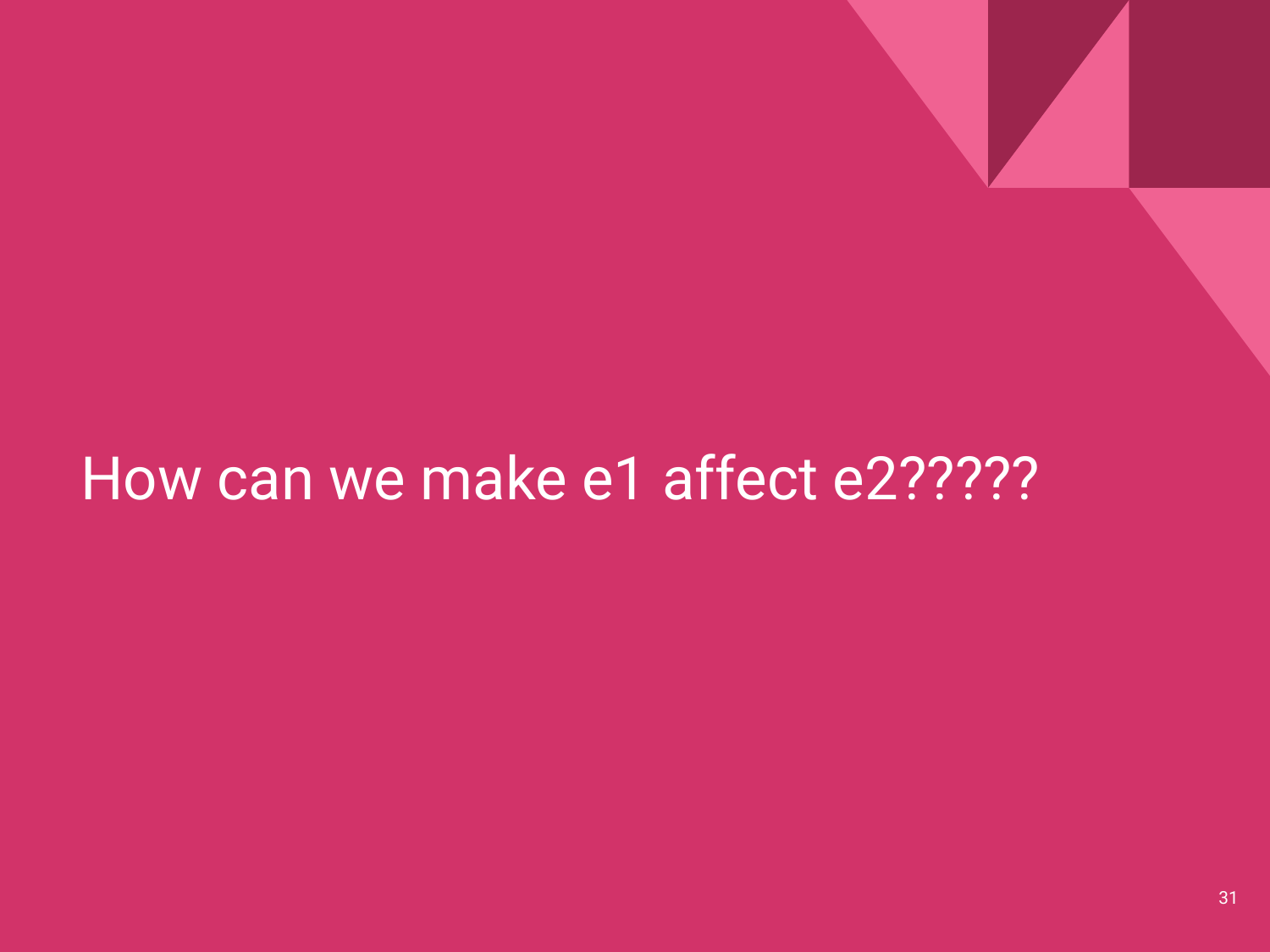

# How can we make e1 affect e2?????
31